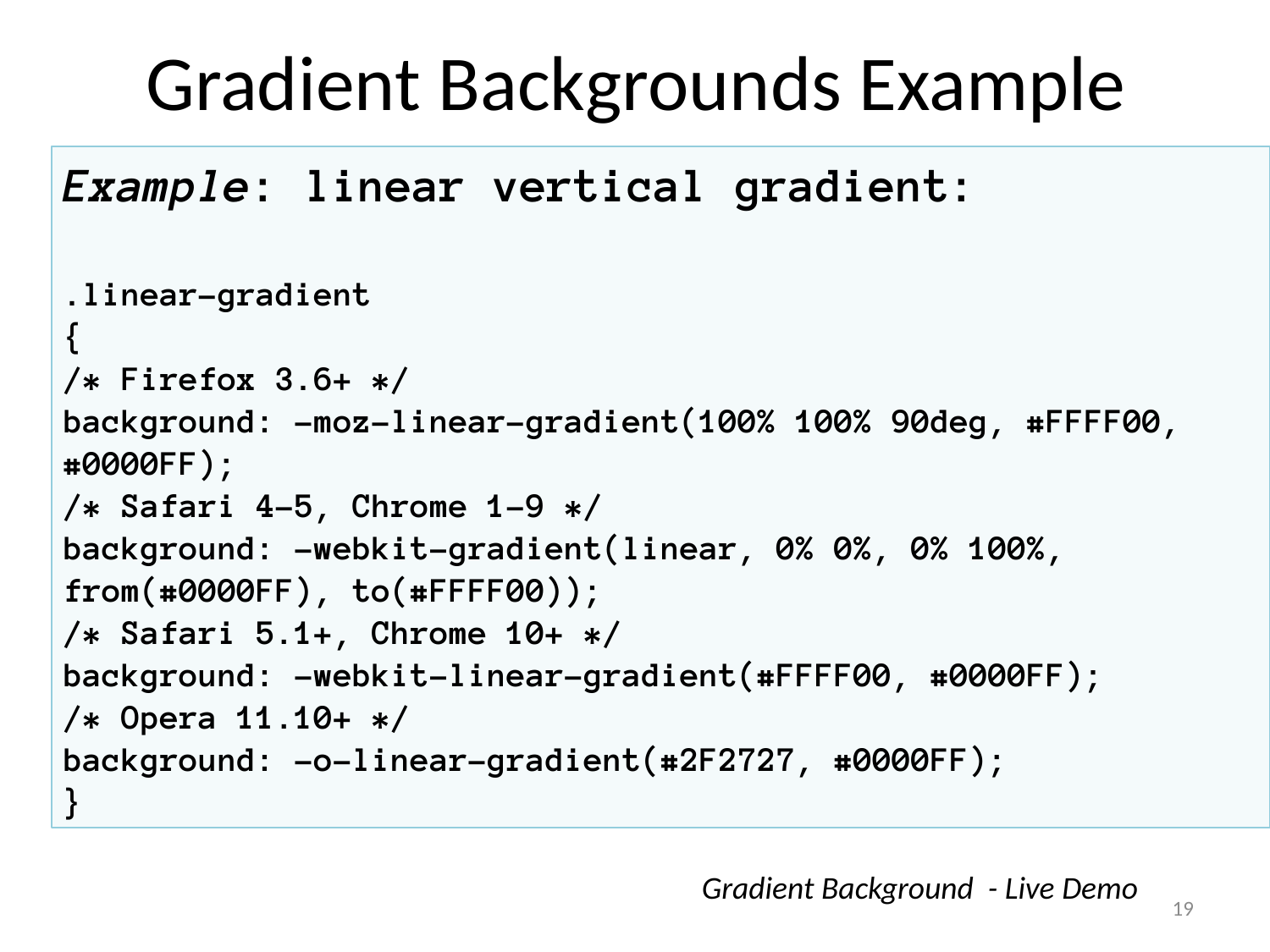

# Gradient Backgrounds Example
Example: linear vertical gradient:

.linear-gradient
{
/* Firefox 3.6+ */
background: -moz-linear-gradient(100% 100% 90deg, #FFFF00, #0000FF);
/* Safari 4-5, Chrome 1-9 */
background: -webkit-gradient(linear, 0% 0%, 0% 100%, from(#0000FF), to(#FFFF00));
/* Safari 5.1+, Chrome 10+ */
background: -webkit-linear-gradient(#FFFF00, #0000FF);
/* Opera 11.10+ */
background: -o-linear-gradient(#2F2727, #0000FF);
}
Gradient Background  - Live Demo
19